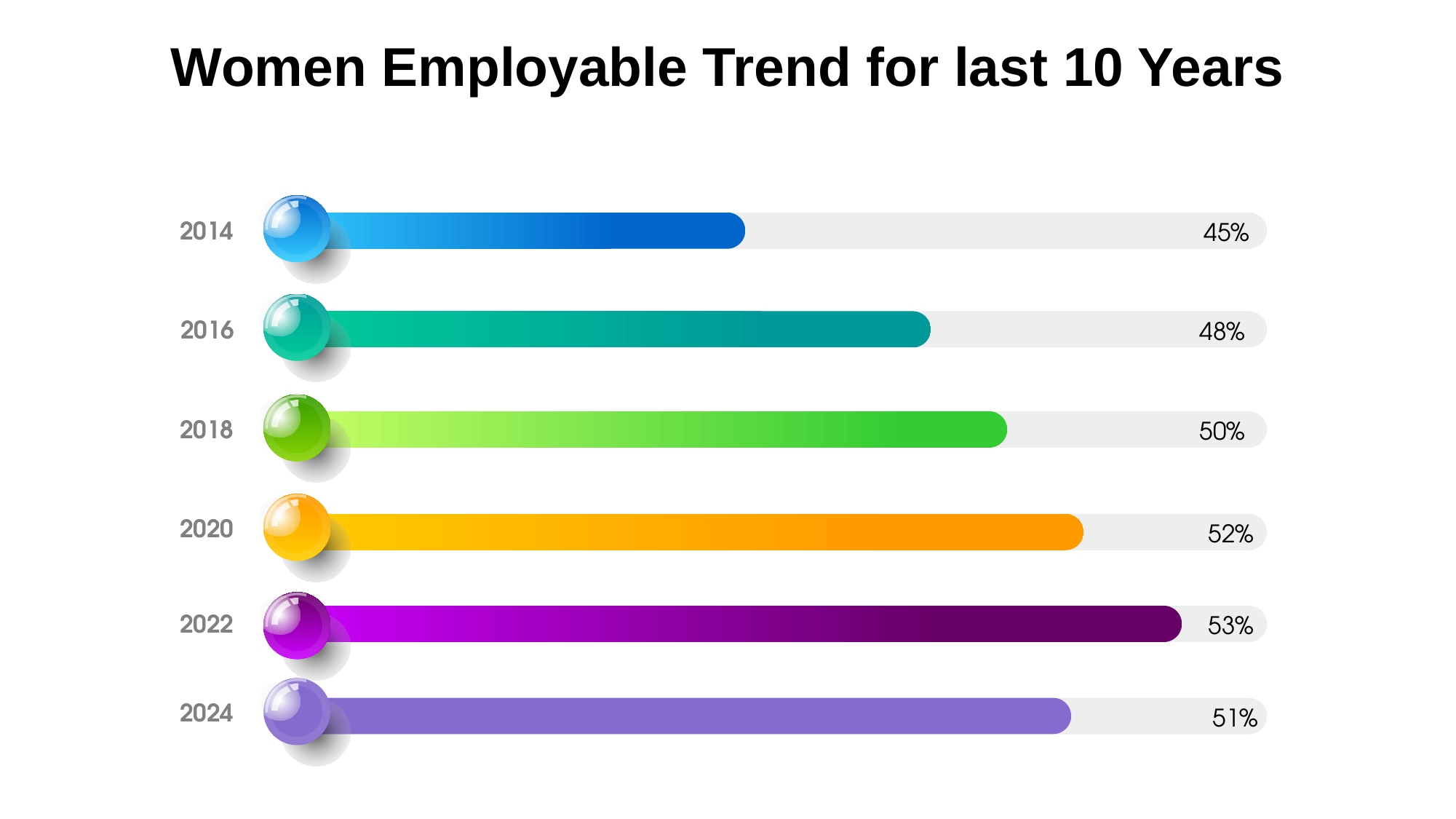

Women Employable Trend for last 10 Years

2014
45%

2016
48%

2018
50%

2020
52%

2022
53%

2024
51%